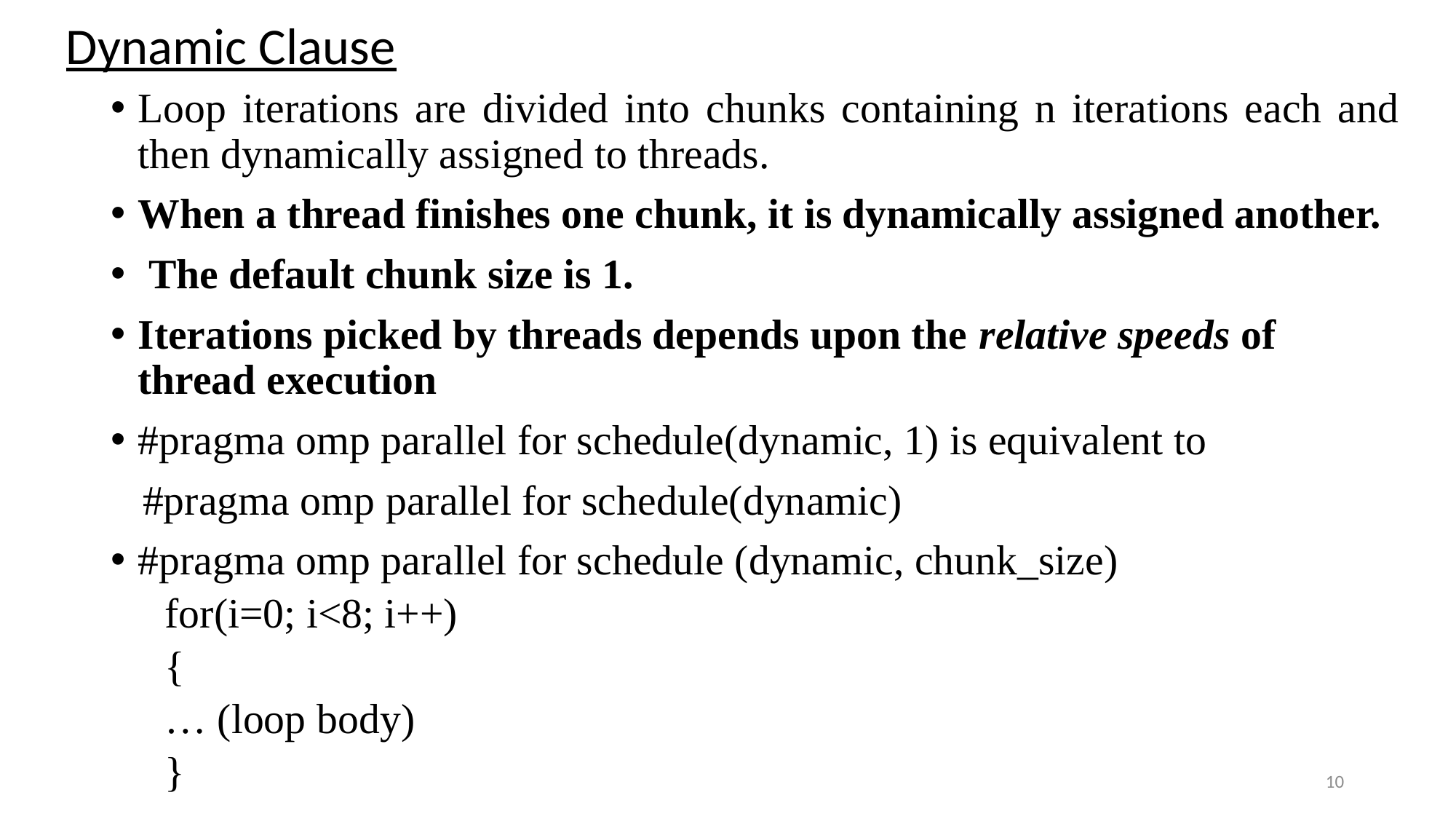

# Dynamic Clause
Loop iterations are divided into chunks containing n iterations each and then dynamically assigned to threads.
When a thread finishes one chunk, it is dynamically assigned another.
 The default chunk size is 1.
Iterations picked by threads depends upon the relative speeds of thread execution
#pragma omp parallel for schedule(dynamic, 1) is equivalent to
   #pragma omp parallel for schedule(dynamic)
#pragma omp parallel for schedule (dynamic, chunk_size)
	for(i=0; i<8; i++)
	{
	… (loop body)
	}

10